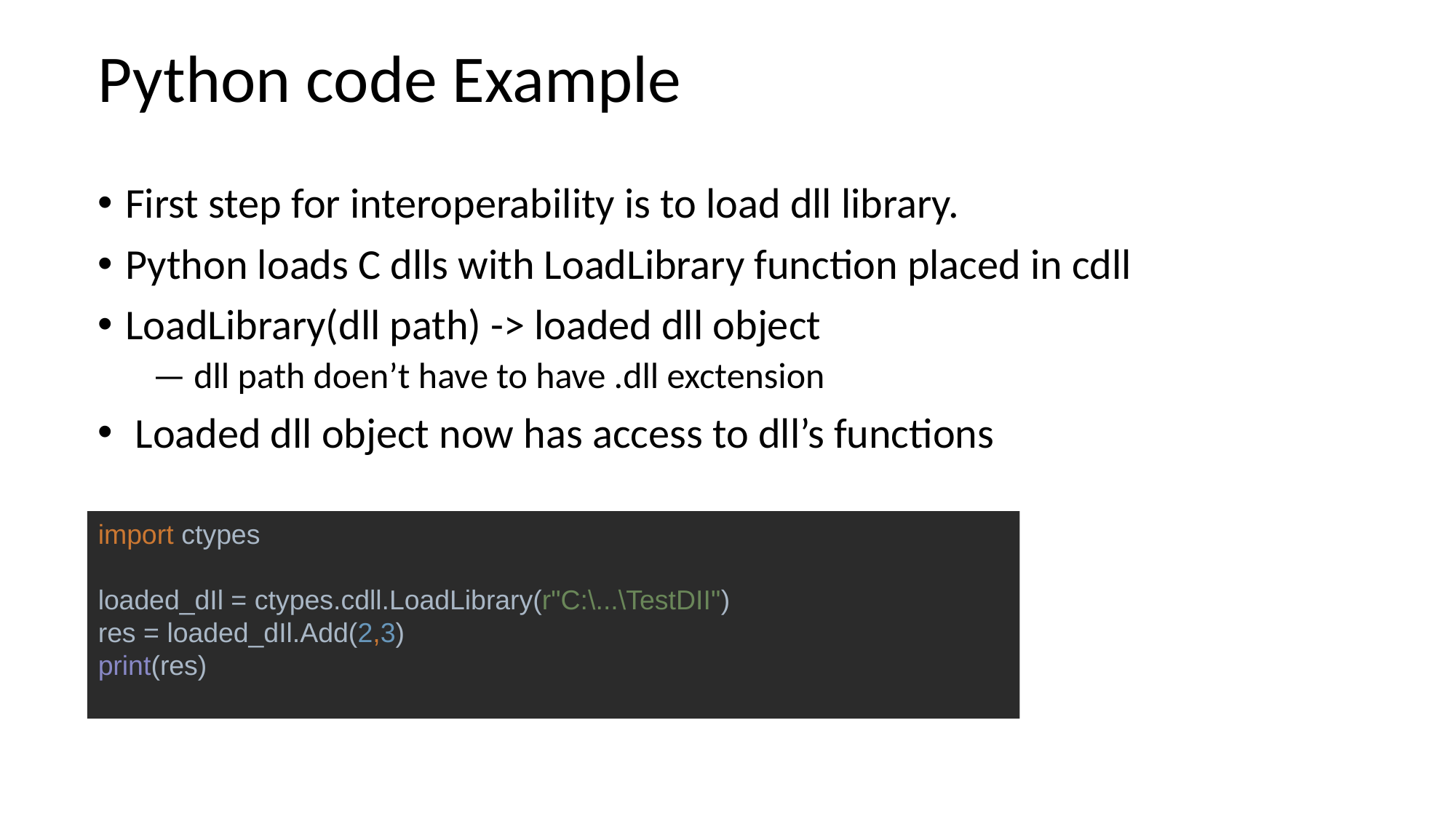

# Python code Example
First step for interoperability is to load dll library.
Python loads C dlls with LoadLibrary function placed in cdll
LoadLibrary(dll path) -> loaded dll object
— dll path doen’t have to have .dll exctension
 Loaded dll object now has access to dll’s functions

import ctypes
loaded_dIl = ctypes.cdll.LoadLibrary(r"C:\...\TestDII")
res = loaded_dIl.Add(2,3)
print(res)